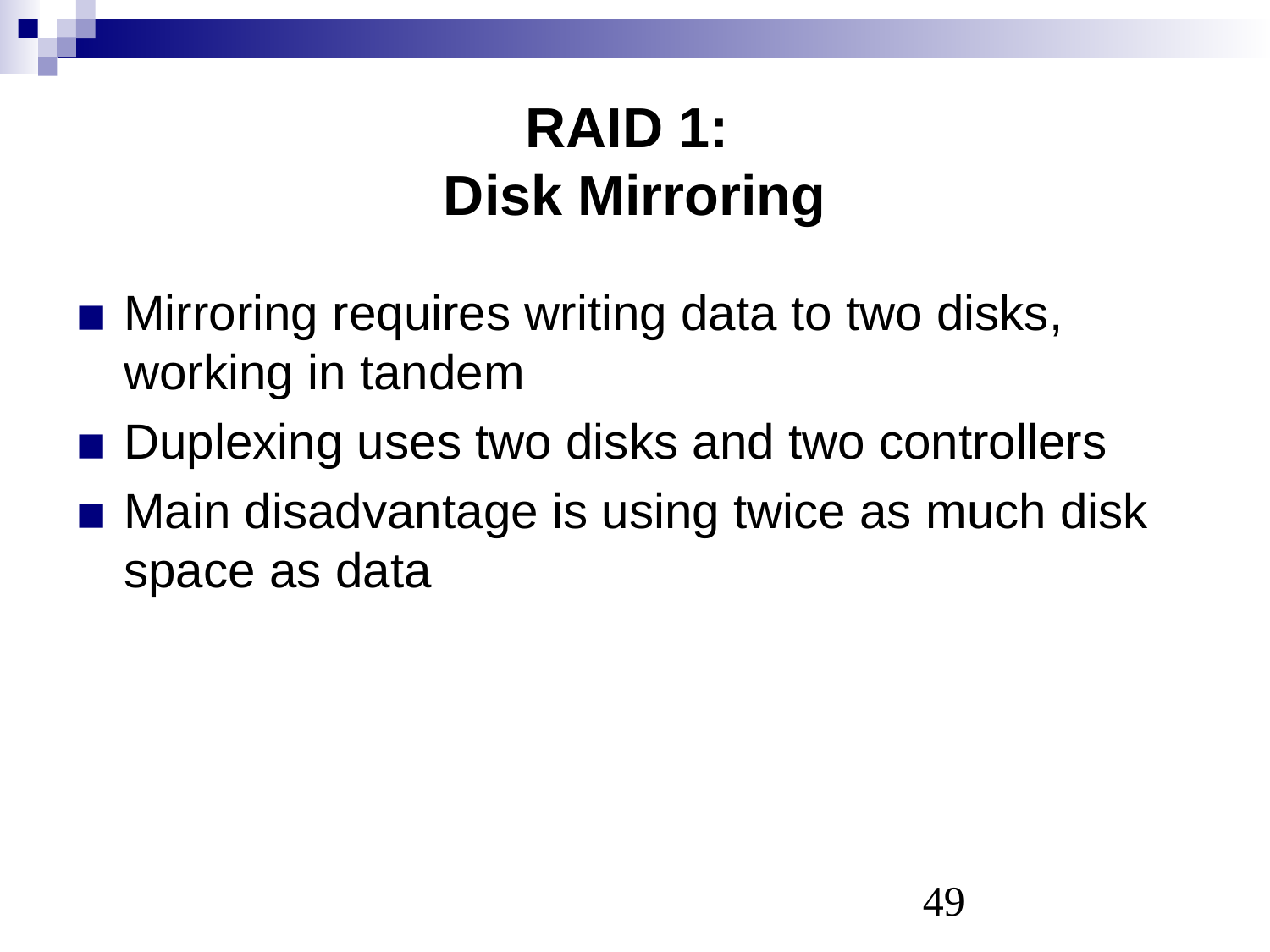

# RAID 1: Disk Mirroring
Mirroring requires writing data to two disks, working in tandem
Duplexing uses two disks and two controllers
Main disadvantage is using twice as much disk space as data
49